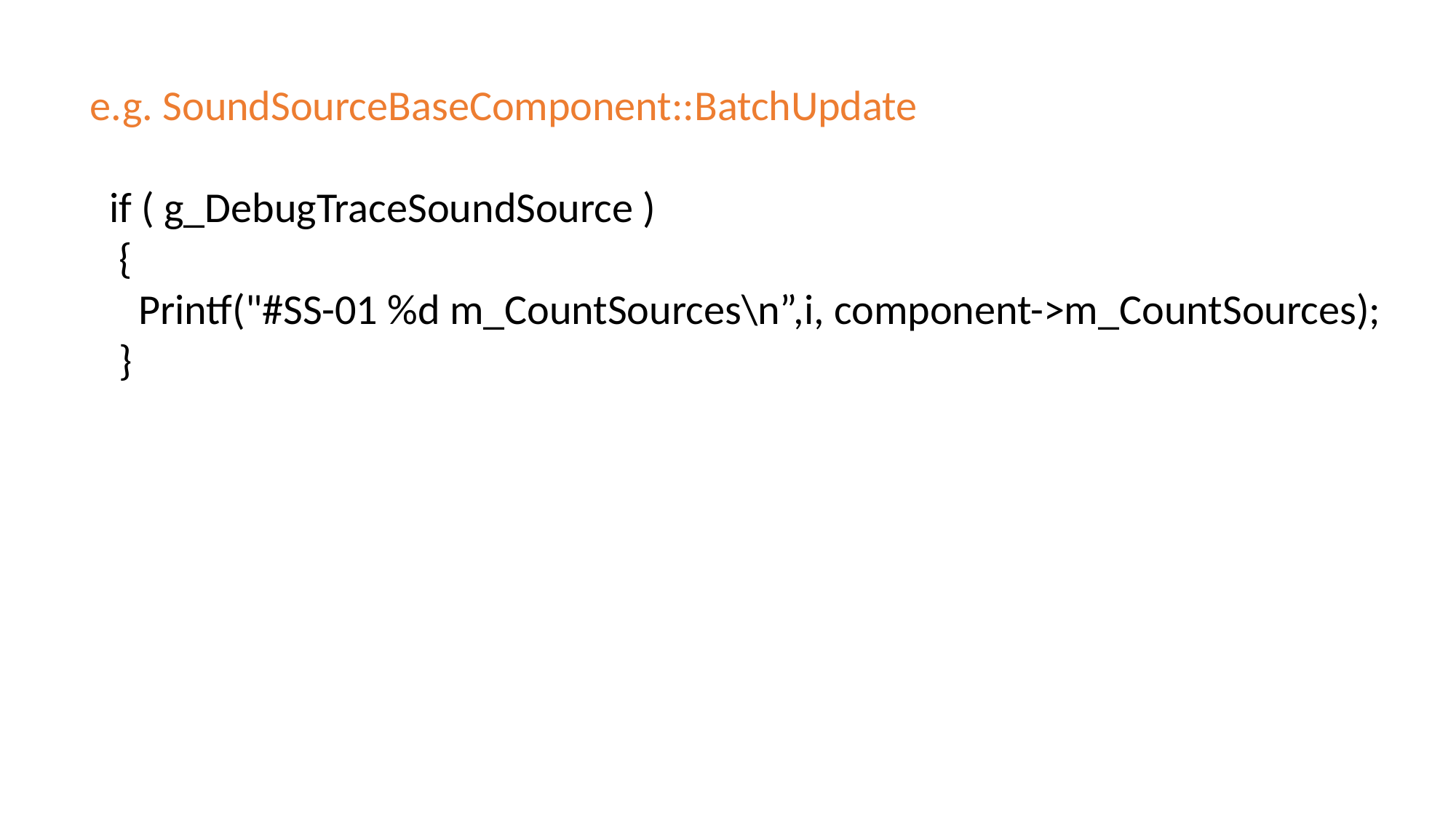

e.g. SoundSourceBaseComponent::BatchUpdate

  if ( g_DebugTraceSoundSource )
   {
     Printf("#SS-01 %d m_CountSources\n”,i, component->m_CountSources);
   }